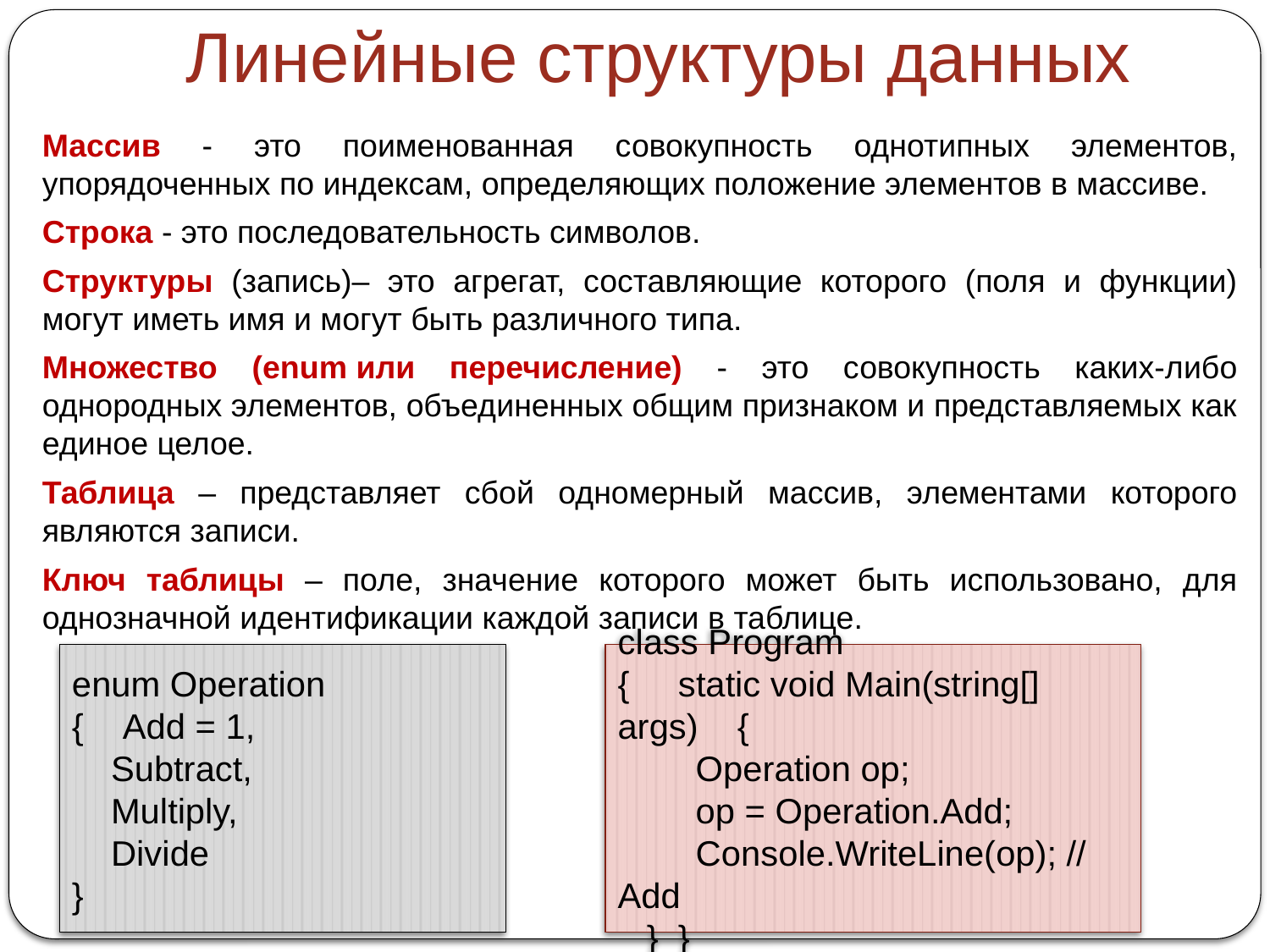

# Линейные структуры данных
Массив - это поименованная совокупность однотипных элементов, упорядоченных по индексам, определяющих положение элементов в массиве.
Строка - это последовательность символов.
Структуры (запись)– это агрегат, составляющие которого (поля и функции) могут иметь имя и могут быть различного типа.
Множество (enum или перечисление) - это совокупность каких-либо однородных элементов, объединенных общим признаком и представляемых как единое целое.
Таблица – представляет сбой одномерный массив, элементами которого являются записи.
Ключ таблицы – поле, значение которого может быть использовано, для однозначной идентификации каждой записи в таблице.
enum Operation
{    Add = 1,
    Subtract,
    Multiply,
    Divide
}
class Program
{     static void Main(string[] args)    {
        Operation op;
        op = Operation.Add;
        Console.WriteLine(op); // Add
   }  }